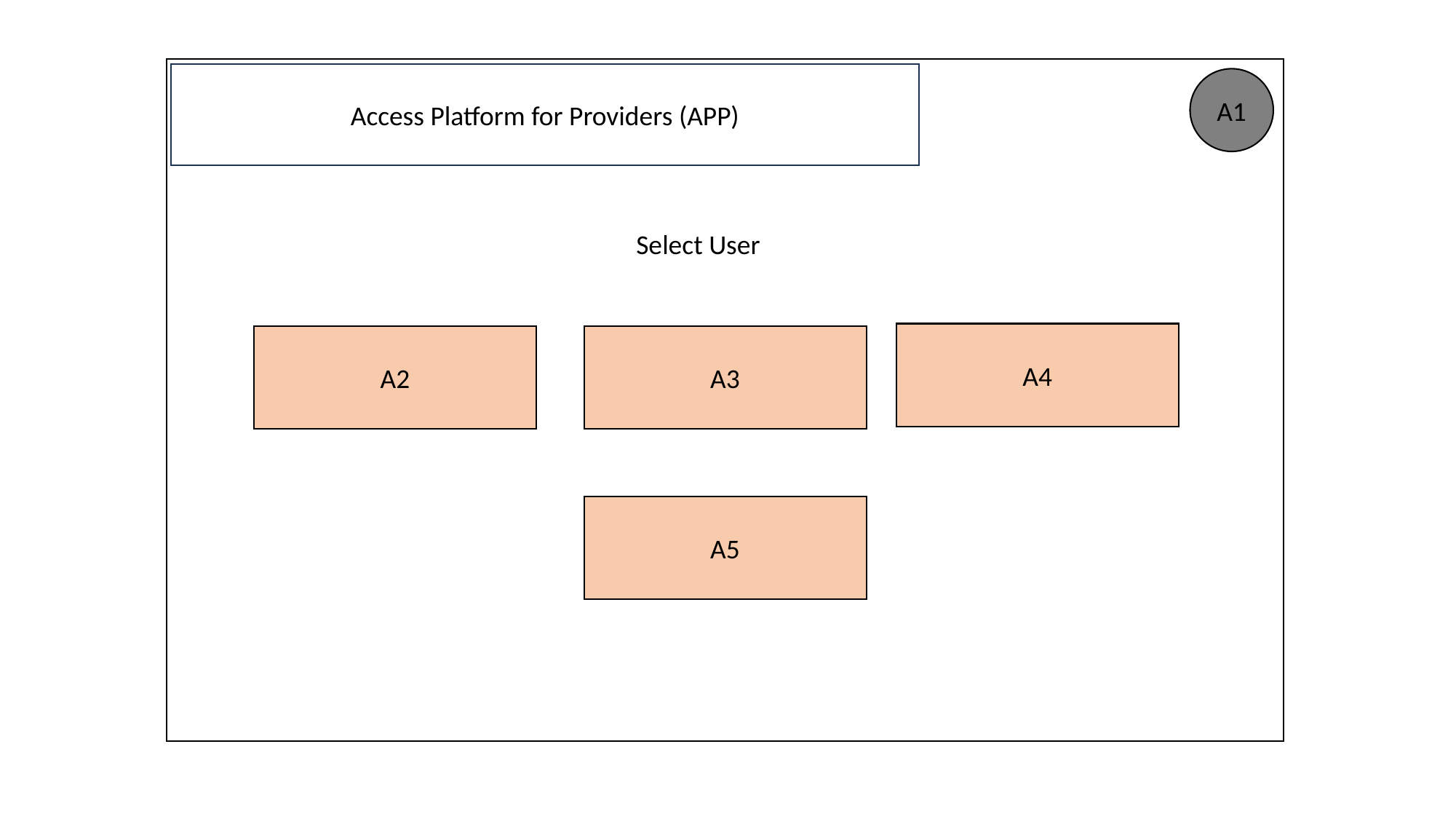

Access Platform for Providers (APP)
A1
Select User
A4
A2
A3
A5